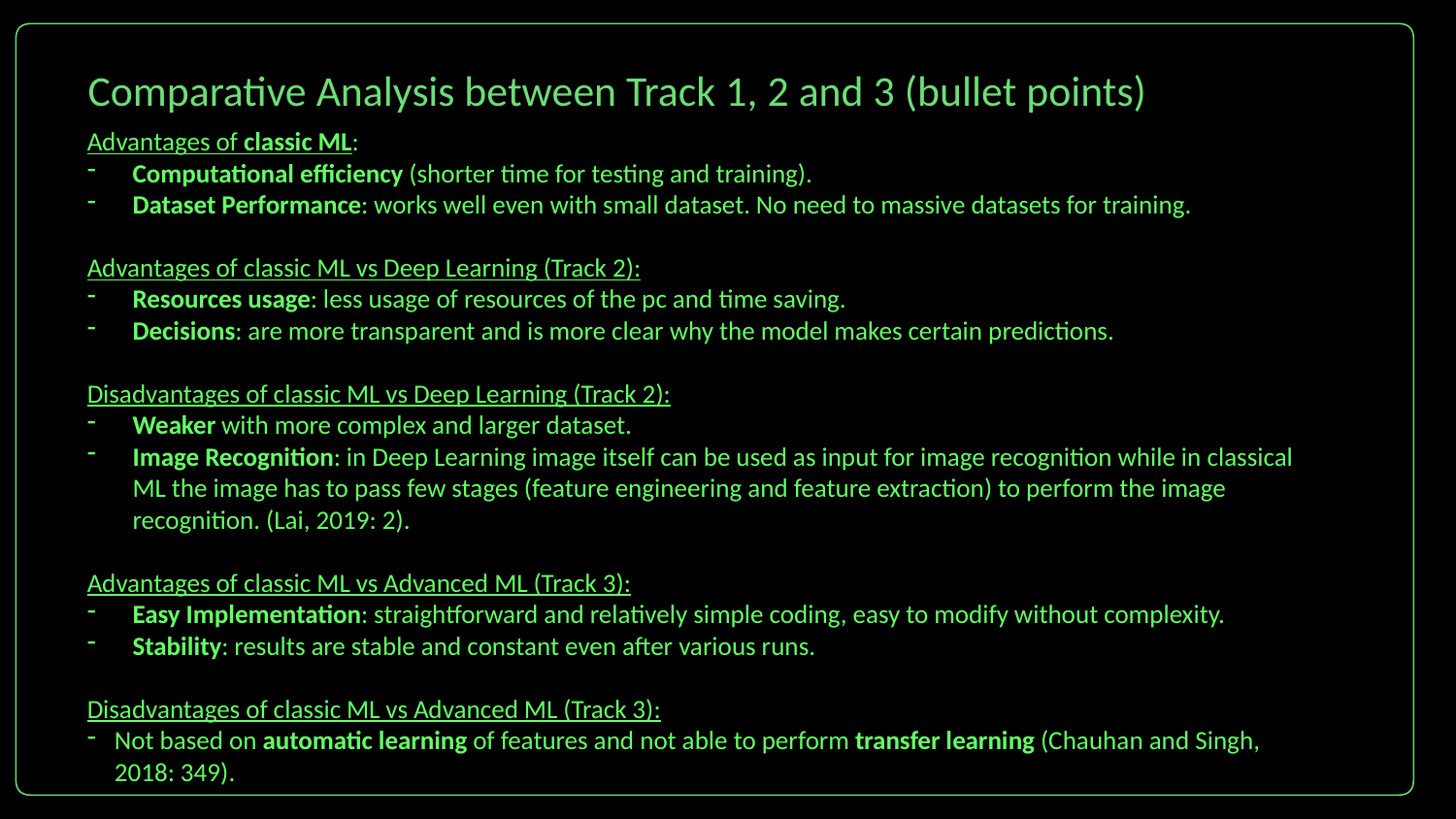

# Train models
print("Training models...")

Comparative Analysis between Track 1, 2 and 3 (bullet points)

Advantages of classic ML:
Computational efficiency (shorter time for testing and training).
Dataset Performance: works well even with small dataset. No need to massive datasets for training.

Advantages of classic ML vs Deep Learning (Track 2):
Resources usage: less usage of resources of the pc and time saving.
Decisions: are more transparent and is more clear why the model makes certain predictions.

Disadvantages of classic ML vs Deep Learning (Track 2):
Weaker with more complex and larger dataset.
Image Recognition: in Deep Learning image itself can be used as input for image recognition while in classical ML the image has to pass few stages (feature engineering and feature extraction) to perform the image recognition. (Lai, 2019: 2).

Advantages of classic ML vs Advanced ML (Track 3):
Easy Implementation: straightforward and relatively simple coding, easy to modify without complexity.
Stability: results are stable and constant even after various runs.

Disadvantages of classic ML vs Advanced ML (Track 3):
Not based on automatic learning of features and not able to perform transfer learning (Chauhan and Singh, 2018: 349).